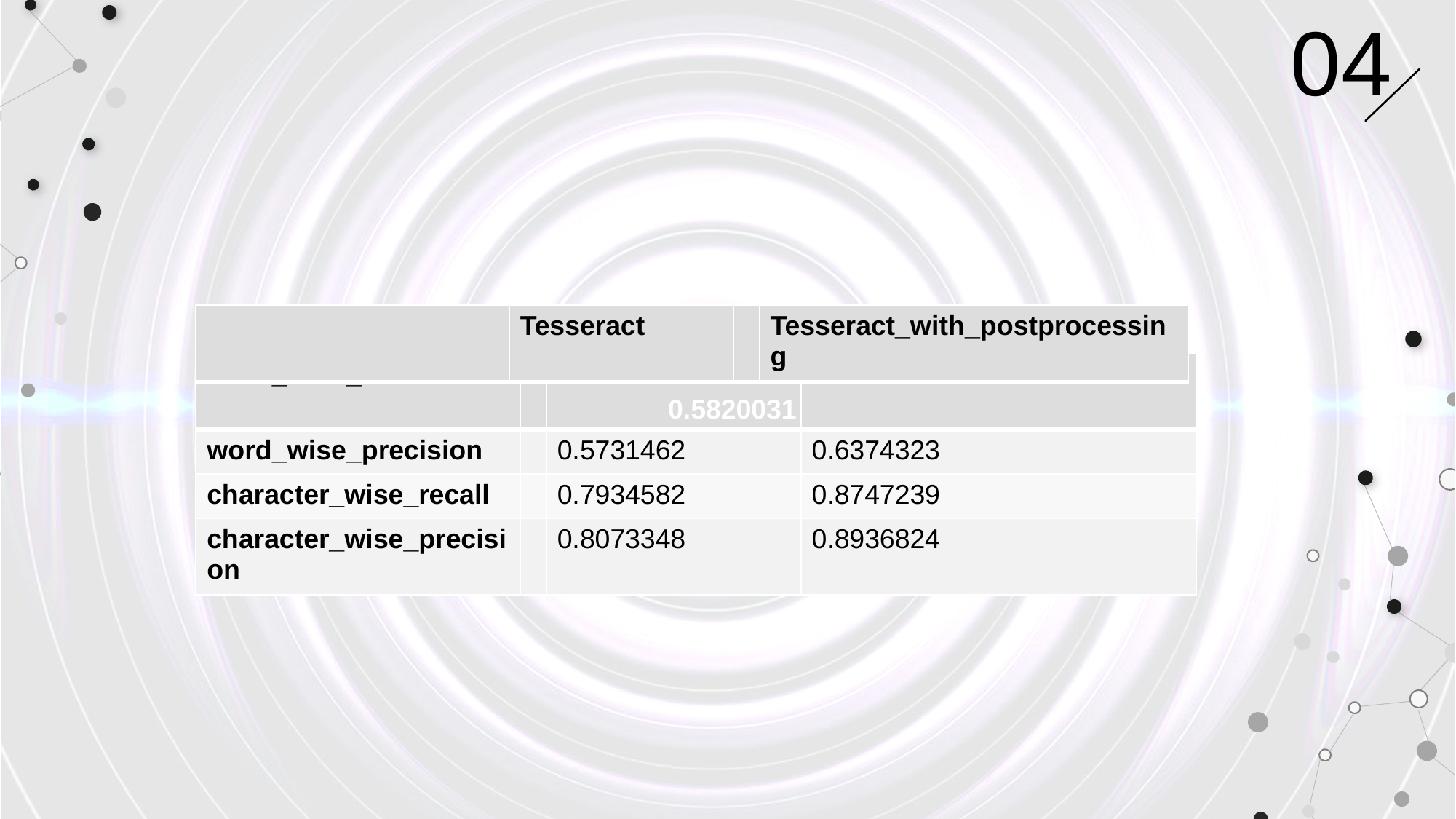

04

|  | Tesseract |  | Tesseract\_with\_postprocessing |
| --- | --- | --- | --- |

| word\_wise\_recall |  | 0.5820031 | 0.6131548 |
| --- | --- | --- | --- |
| word\_wise\_precision |  | 0.5731462 | 0.6374323 |
| character\_wise\_recall |  | 0.7934582 | 0.8747239 |
| character\_wise\_precision |  | 0.8073348 | 0.8936824 |